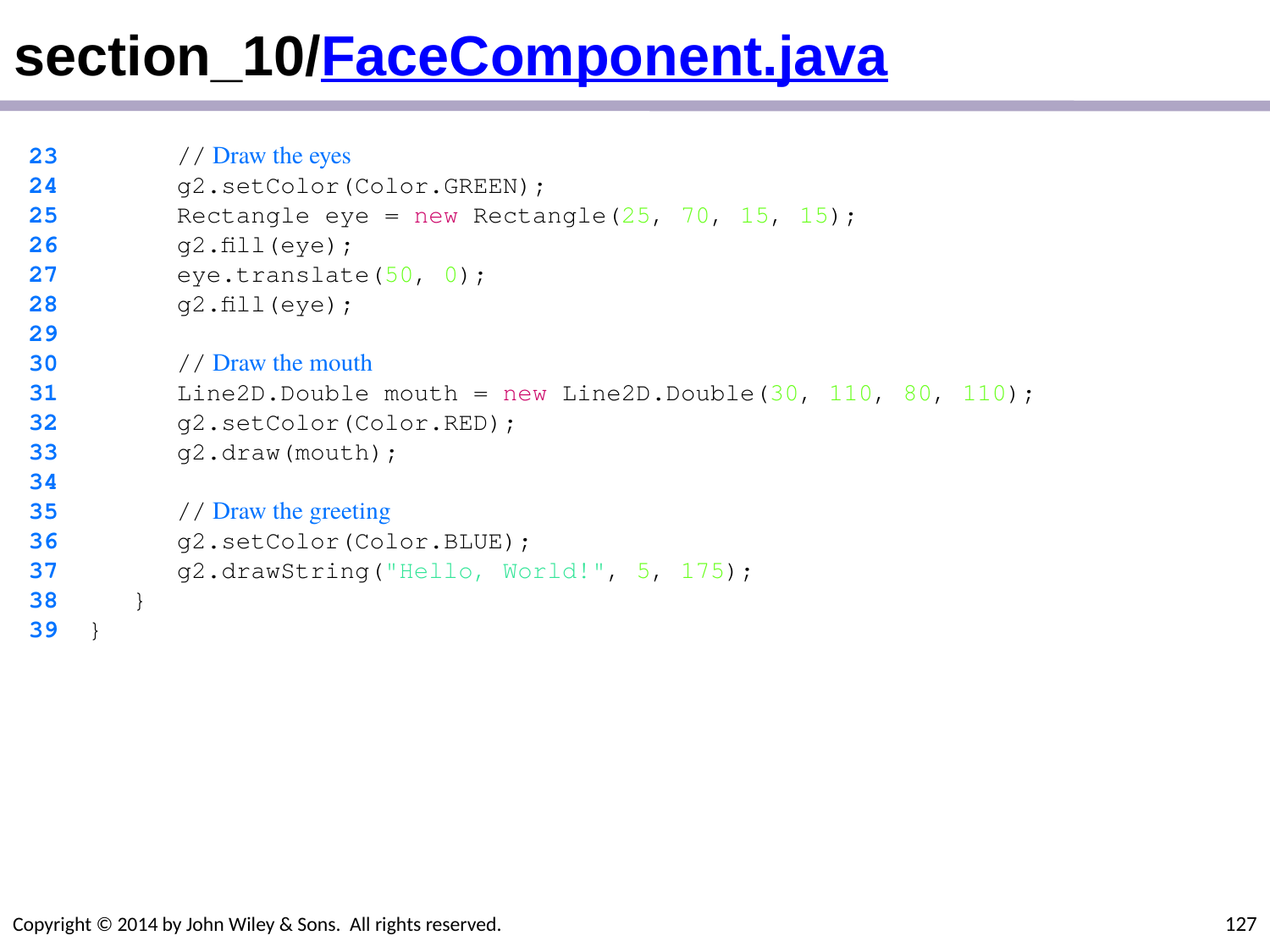

# section_10/FaceComponent.java
 23        // Draw the eyes
 24        g2.setColor(Color.GREEN);
 25        Rectangle eye = new Rectangle(25, 70, 15, 15);
 26        g2.fill(eye);
 27        eye.translate(50, 0);
 28        g2.fill(eye);
 29
 30        // Draw the mouth
 31        Line2D.Double mouth = new Line2D.Double(30, 110, 80, 110);
 32        g2.setColor(Color.RED);
 33        g2.draw(mouth);
 34
 35        // Draw the greeting
 36        g2.setColor(Color.BLUE);
 37        g2.drawString("Hello, World!", 5, 175);
 38     }
 39  }